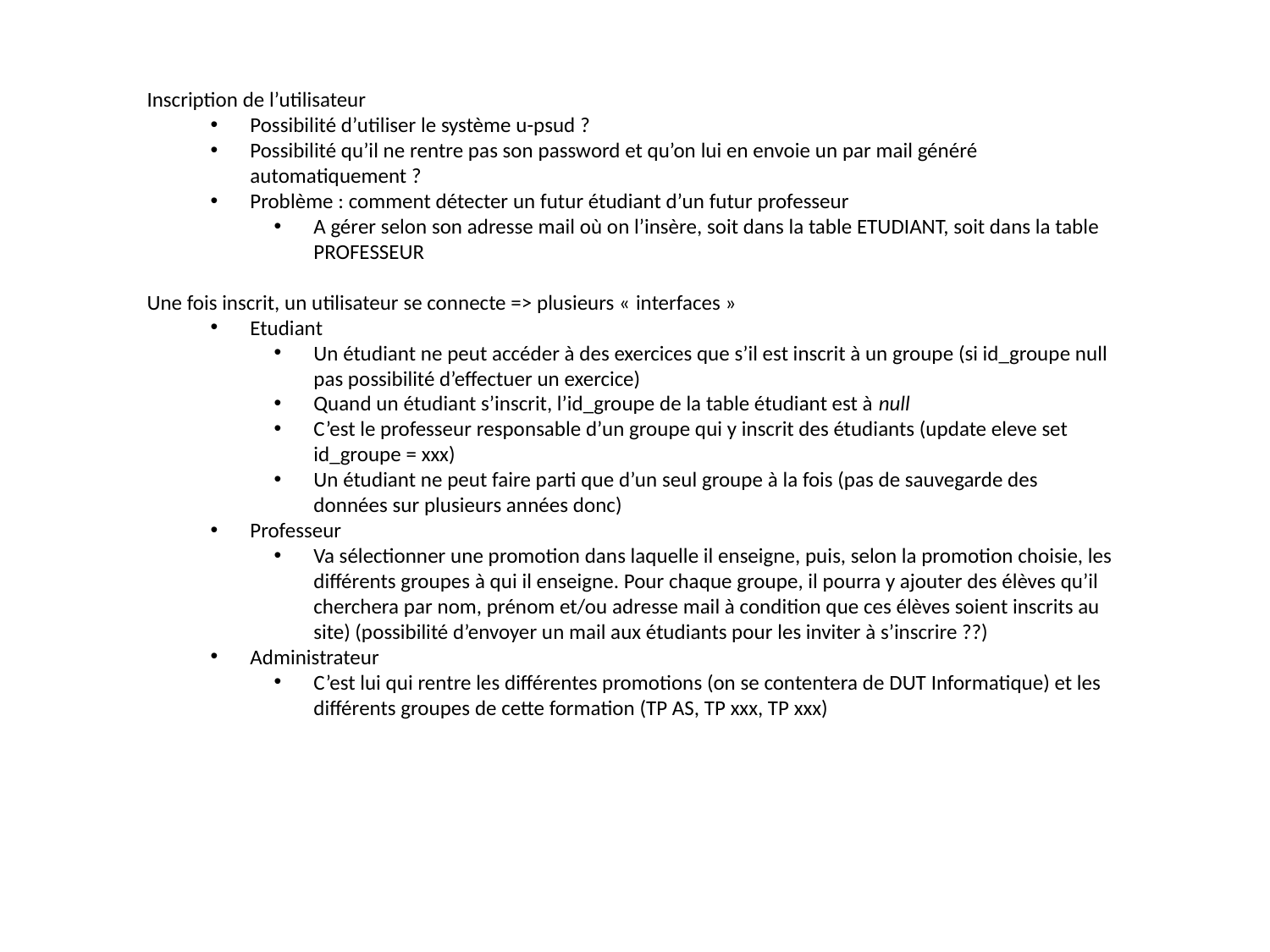

Inscription de l’utilisateur
Possibilité d’utiliser le système u-psud ?
Possibilité qu’il ne rentre pas son password et qu’on lui en envoie un par mail généré automatiquement ?
Problème : comment détecter un futur étudiant d’un futur professeur
A gérer selon son adresse mail où on l’insère, soit dans la table ETUDIANT, soit dans la table PROFESSEUR

Une fois inscrit, un utilisateur se connecte => plusieurs « interfaces »
Etudiant
Un étudiant ne peut accéder à des exercices que s’il est inscrit à un groupe (si id_groupe null pas possibilité d’effectuer un exercice)
Quand un étudiant s’inscrit, l’id_groupe de la table étudiant est à null
C’est le professeur responsable d’un groupe qui y inscrit des étudiants (update eleve set id_groupe = xxx)
Un étudiant ne peut faire parti que d’un seul groupe à la fois (pas de sauvegarde des données sur plusieurs années donc)
Professeur
Va sélectionner une promotion dans laquelle il enseigne, puis, selon la promotion choisie, les différents groupes à qui il enseigne. Pour chaque groupe, il pourra y ajouter des élèves qu’il cherchera par nom, prénom et/ou adresse mail à condition que ces élèves soient inscrits au site) (possibilité d’envoyer un mail aux étudiants pour les inviter à s’inscrire ??)
Administrateur
C’est lui qui rentre les différentes promotions (on se contentera de DUT Informatique) et les différents groupes de cette formation (TP AS, TP xxx, TP xxx)